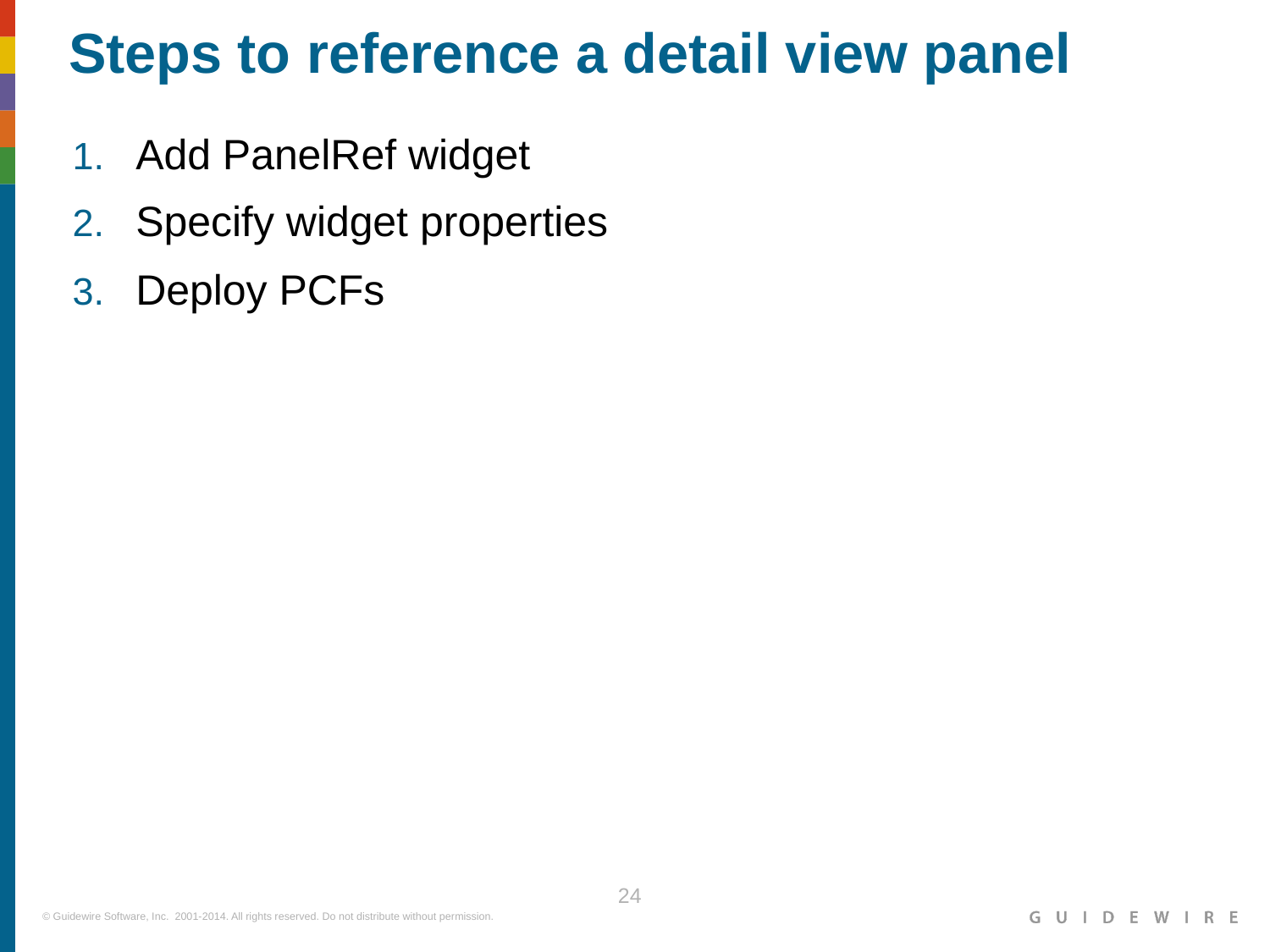

Steps to reference a detail view panel
Add PanelRef widget
Specify widget properties
Deploy PCFs